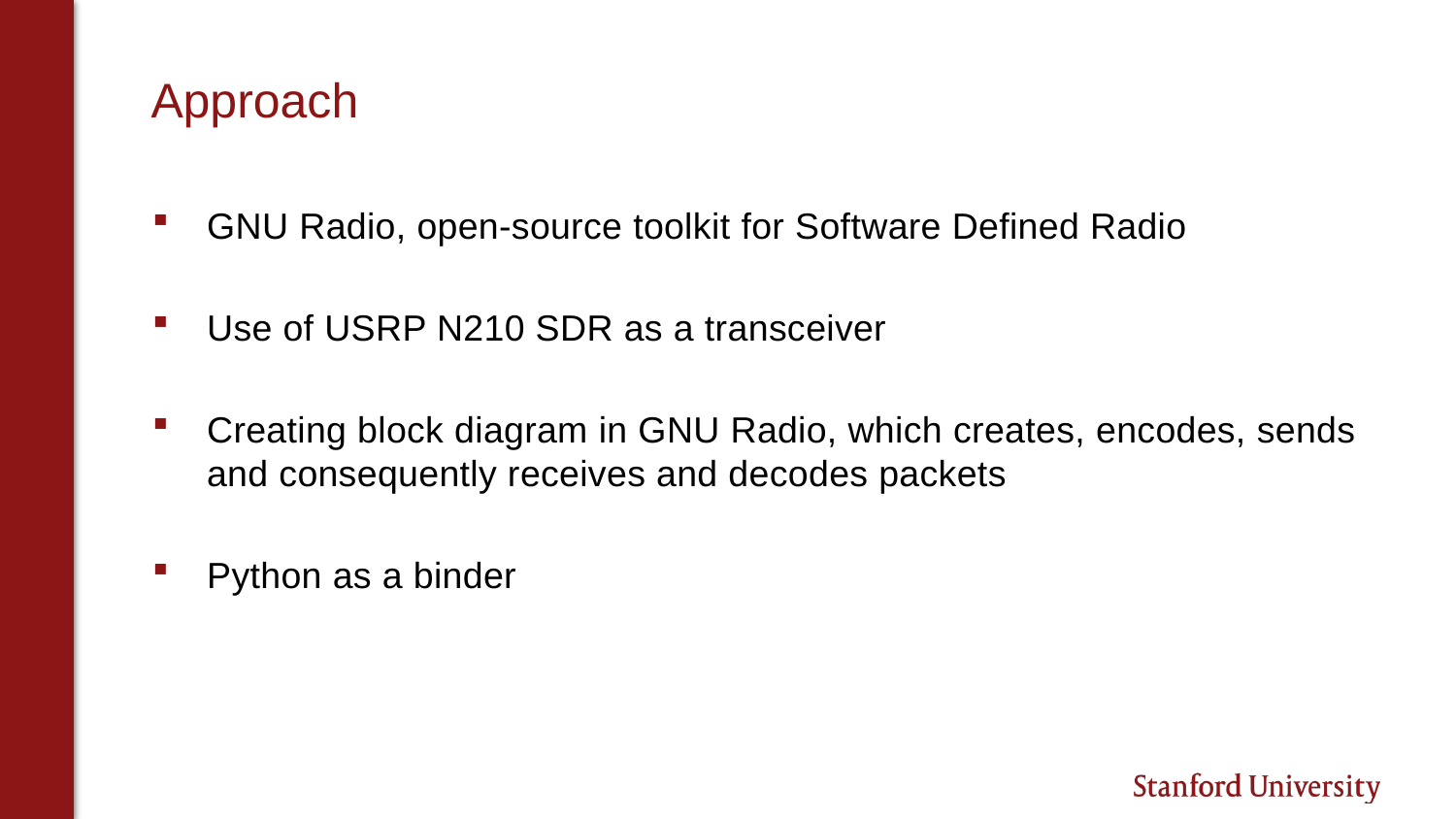

# Approach

GNU Radio, open-source toolkit for Software Defined Radio

Use of USRP N210 SDR as a transceiver

Creating block diagram in GNU Radio, which creates, encodes, sends and consequently receives and decodes packets

Python as a binder